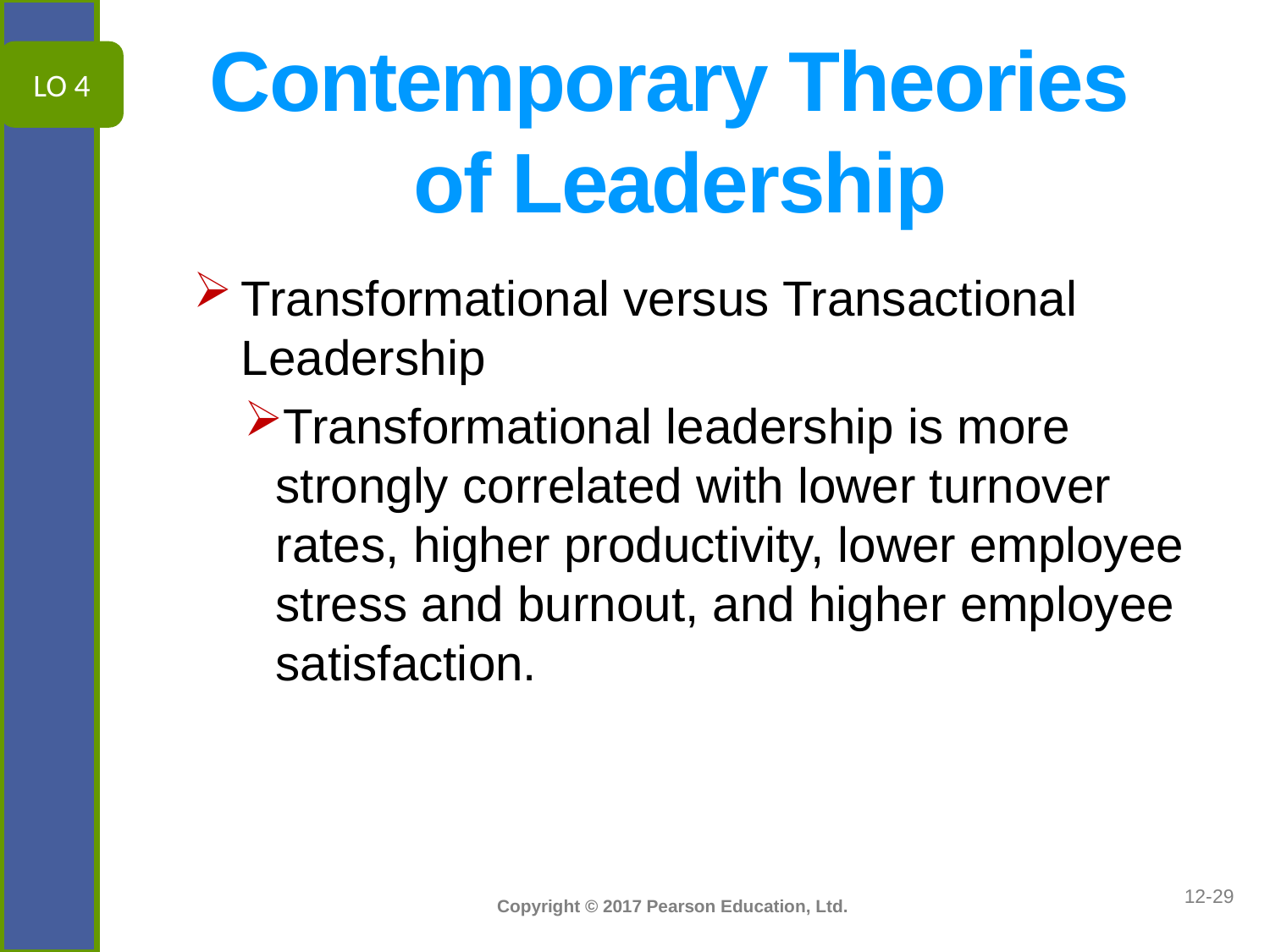

# Contemporary Theories of Leadership
LO 4
Transformational versus Transactional Leadership
Transformational leadership is more strongly correlated with lower turnover rates, higher productivity, lower employee stress and burnout, and higher employee satisfaction.

12-29
1